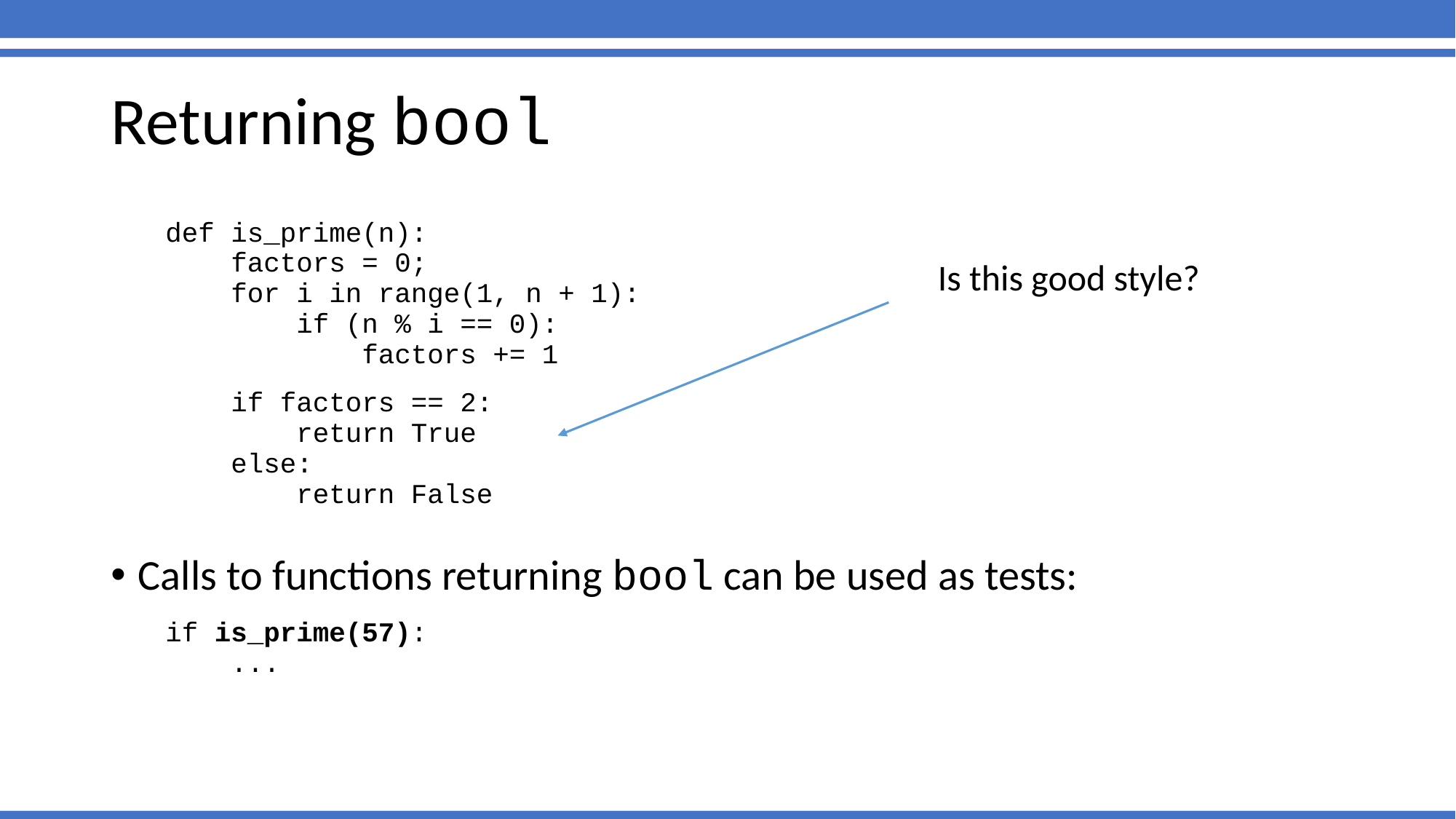

Returning bool
def is_prime(n):
    factors = 0;
    for i in range(1, n + 1):
        if (n % i == 0):
            factors += 1

    if factors == 2:
        return True
    else:
        return False

Calls to functions returning bool can be used as tests:

if is_prime(57):
    ...

Is this good style?